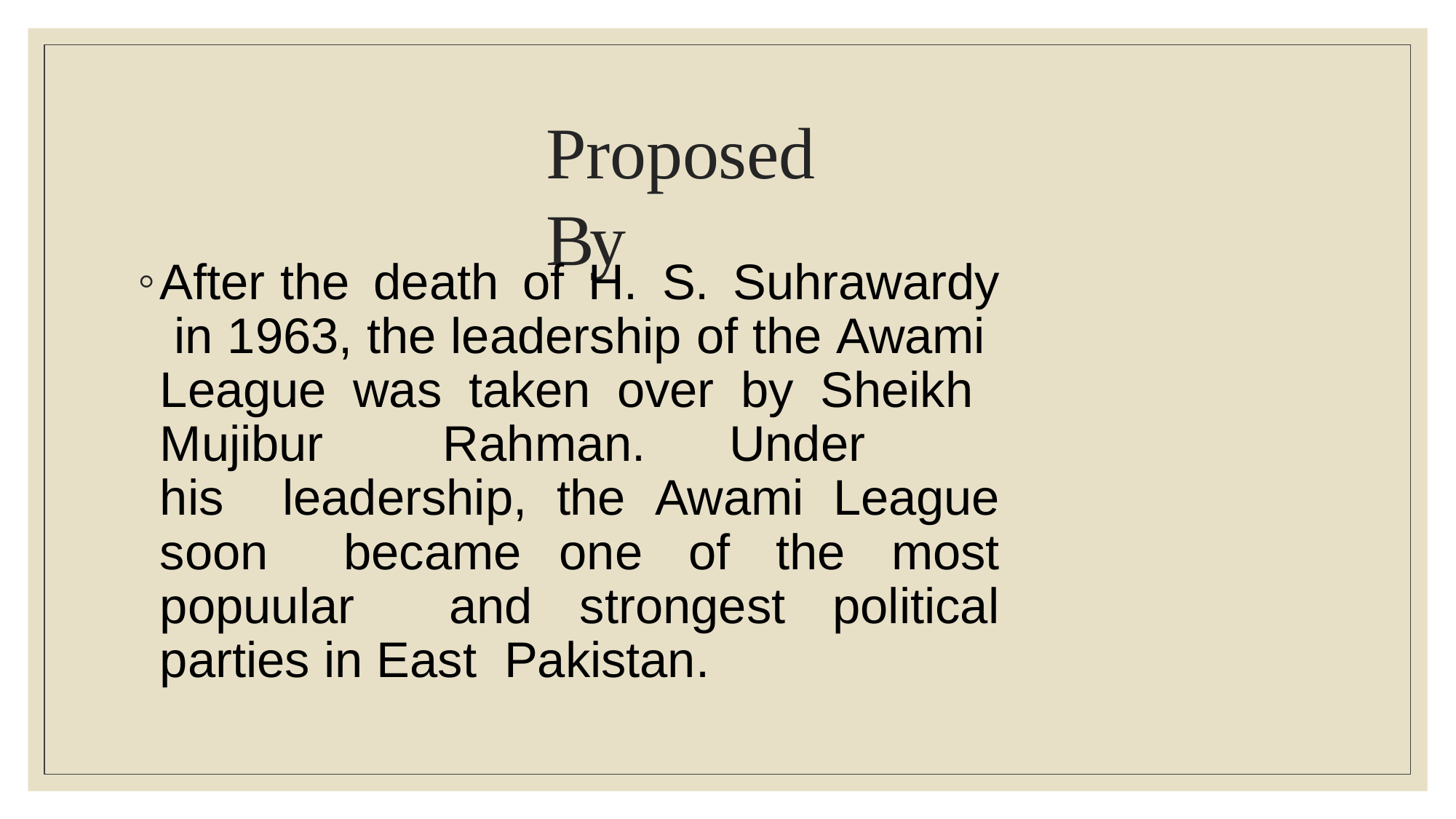

# Proposed By
After the death of H. S. Suhrawardy  in 1963, the leadership of the Awami  League was taken over by Sheikh  Mujibur	Rahman.	Under	his  leadership, the Awami League soon  became one of the most popuular  and strongest political parties in East  Pakistan.